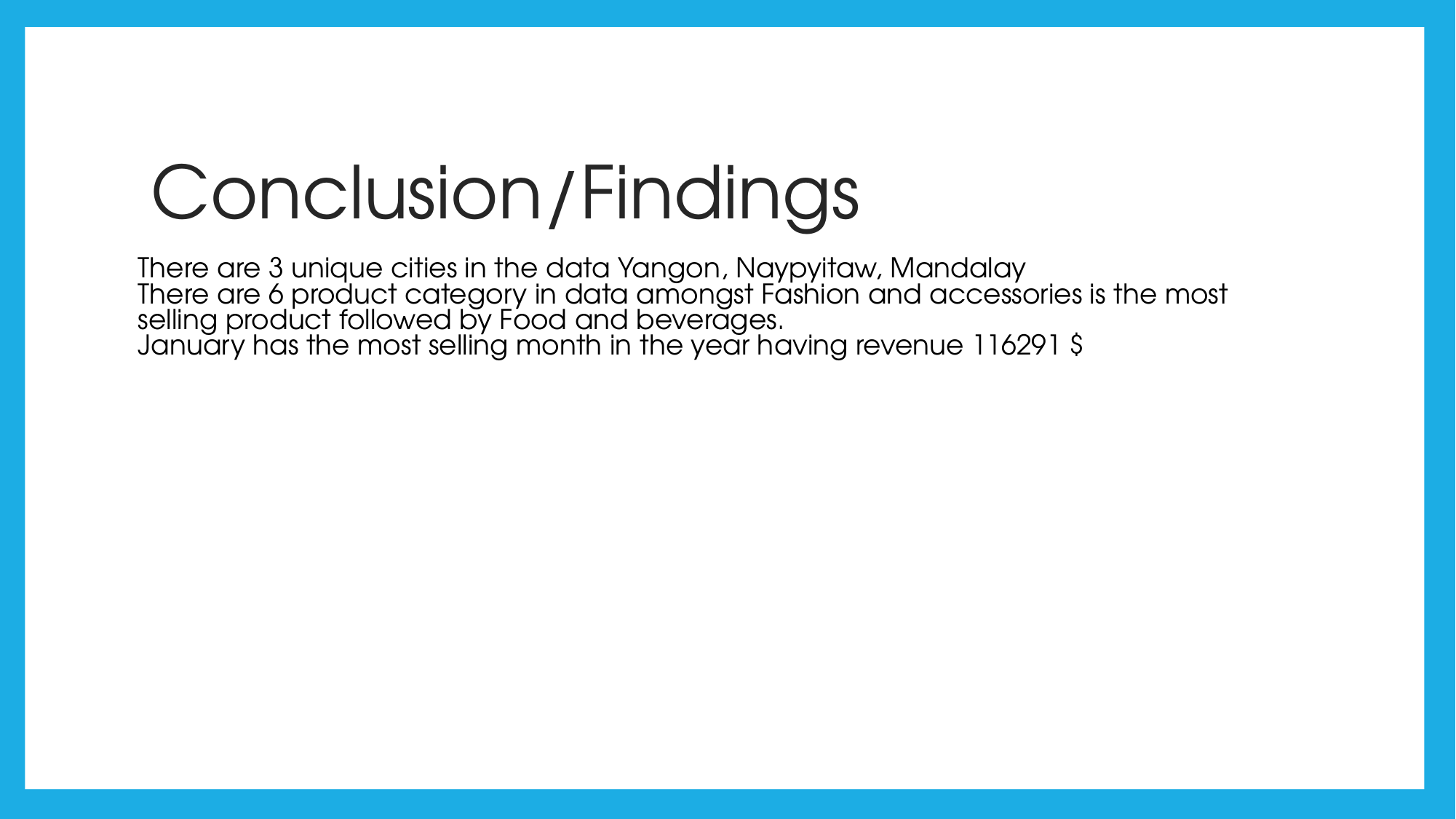

# Conclusion/Findings
| There are 3 unique cities in the data Yangon, Naypyitaw, Mandalay  There are 6 product category in data amongst Fashion and accessories is the most selling product followed by Food and beverages. January has the most selling month in the year having revenue 116291 $ |
| --- |
|  |
|  |